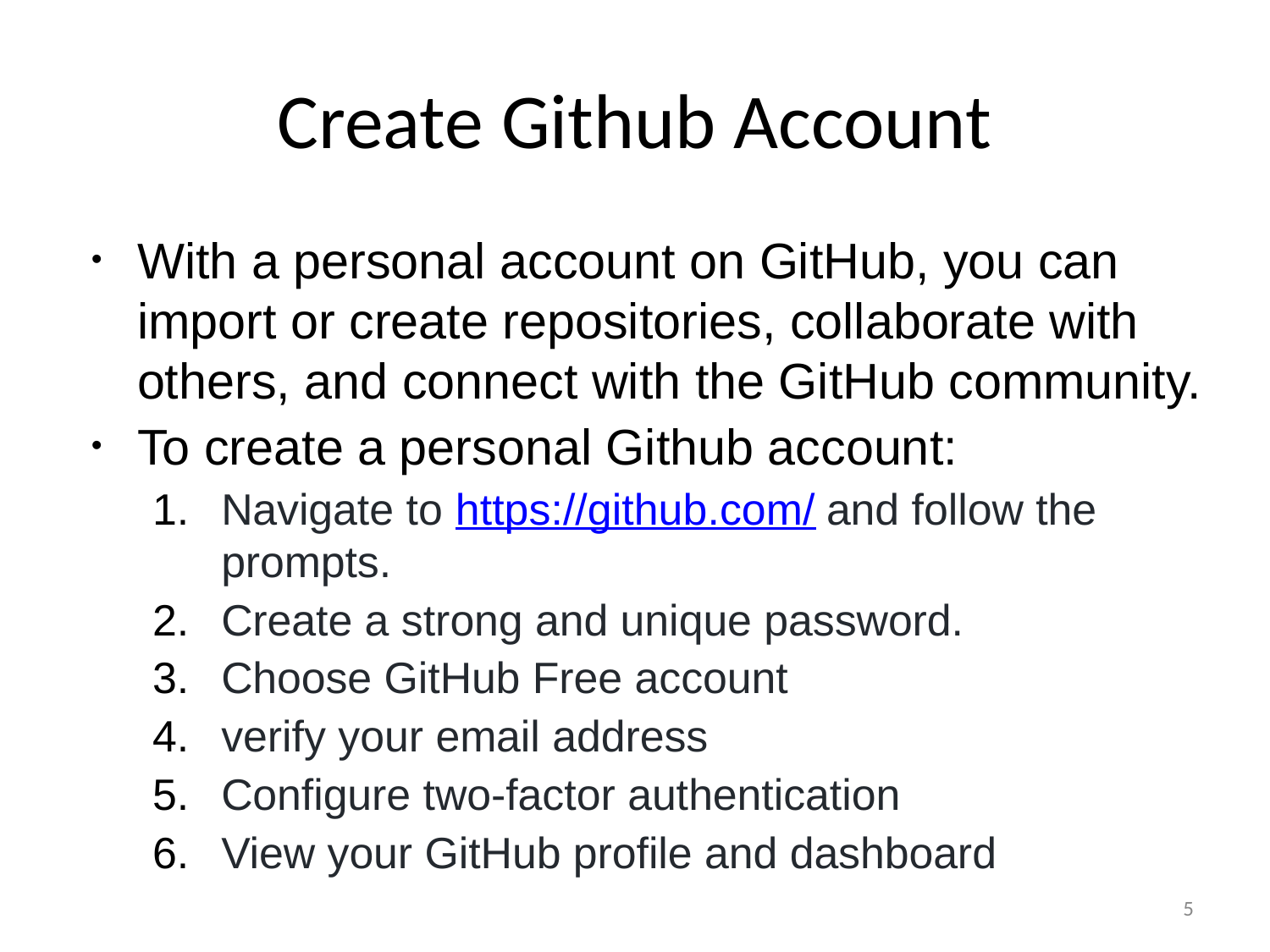

# Create Github Account
With a personal account on GitHub, you can import or create repositories, collaborate with others, and connect with the GitHub community.
To create a personal Github account:
Navigate to https://github.com/ and follow the prompts.
Create a strong and unique password.
Choose GitHub Free account
verify your email address
Configure two-factor authentication
View your GitHub profile and dashboard

5